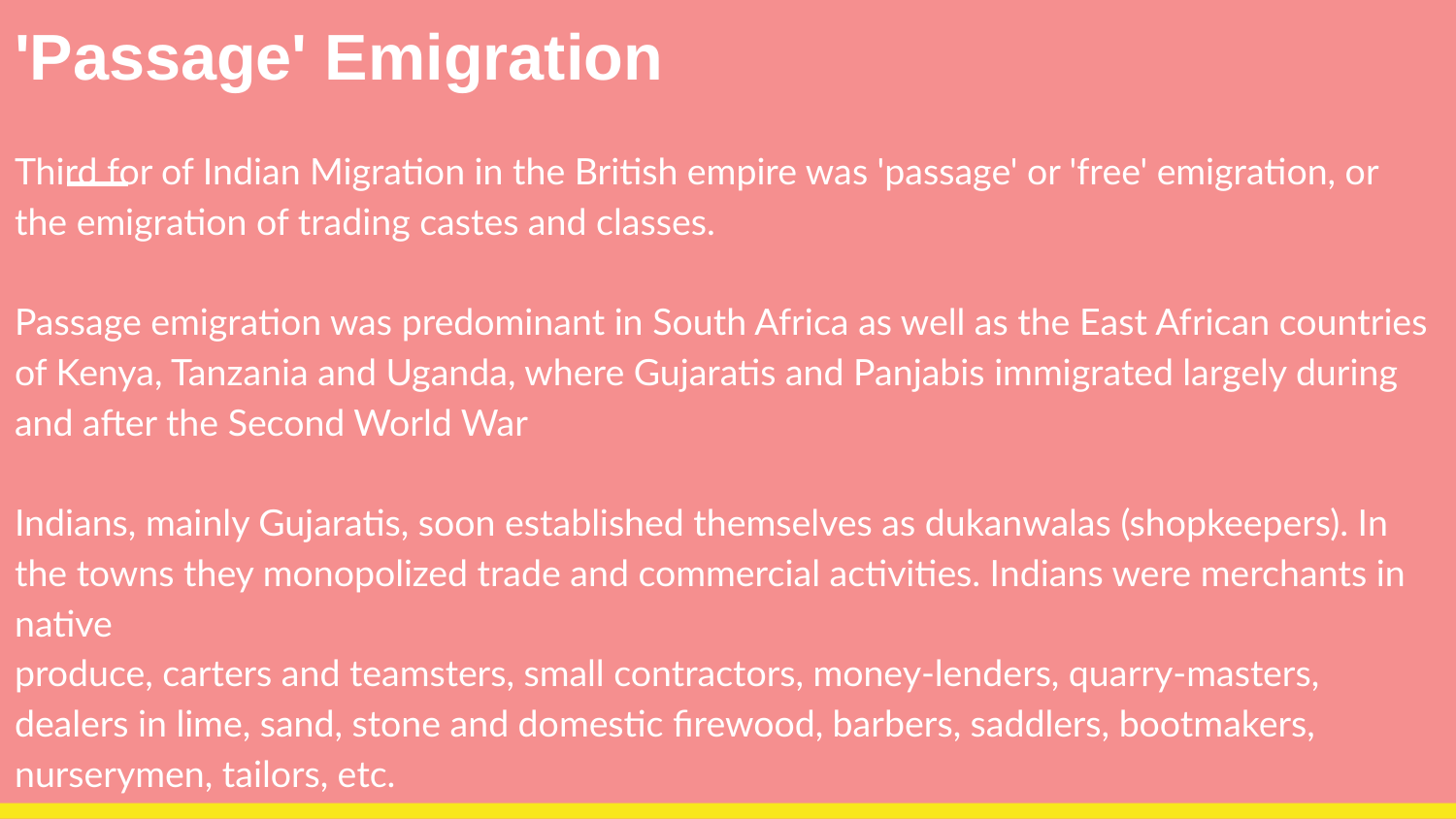

# 'Passage' Emigration
Third for of Indian Migration in the British empire was 'passage' or 'free' emigration, or the emigration of trading castes and classes.

Passage emigration was predominant in South Africa as well as the East African countries of Kenya, Tanzania and Uganda, where Gujaratis and Panjabis immigrated largely during and after the Second World War

Indians, mainly Gujaratis, soon established themselves as dukanwalas (shopkeepers). In the towns they monopolized trade and commercial activities. Indians were merchants in native
produce, carters and teamsters, small contractors, money-lenders, quarry-masters, dealers in lime, sand, stone and domestic firewood, barbers, saddlers, bootmakers, nurserymen, tailors, etc.